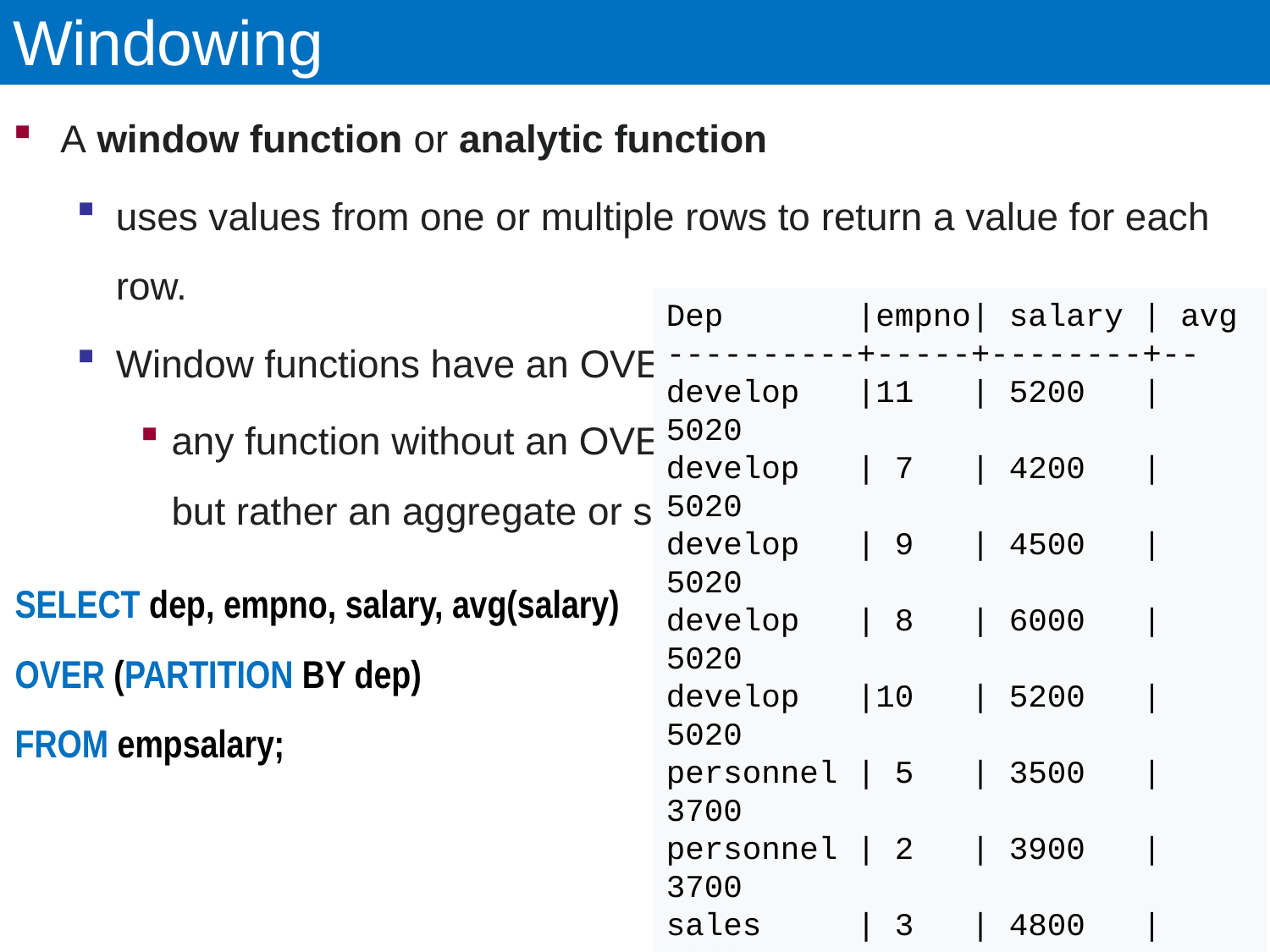

Windowing
A window function or analytic function
uses values from one or multiple rows to return a value for each row.
Window functions have an OVER clause
any function without an OVER clause is not a window function, but rather an aggregate or single-row (scalar) function.
Dep       |empno| salary | avg
----------+-----+--------+--
develop   |11   | 5200   | 5020
develop   | 7   | 4200   | 5020
develop   | 9   | 4500   | 5020
develop   | 8   | 6000   | 5020
develop   |10   | 5200   | 5020
personnel | 5   | 3500   | 3700
personnel | 2   | 3900   | 3700
sales     | 3   | 4800   | 4866
sales     | 1   | 5000   | 4866
sales     | 4   | 4800   | 4866
SELECT dep, empno, salary, avg(salary)
OVER (PARTITION BY dep)
FROM empsalary;